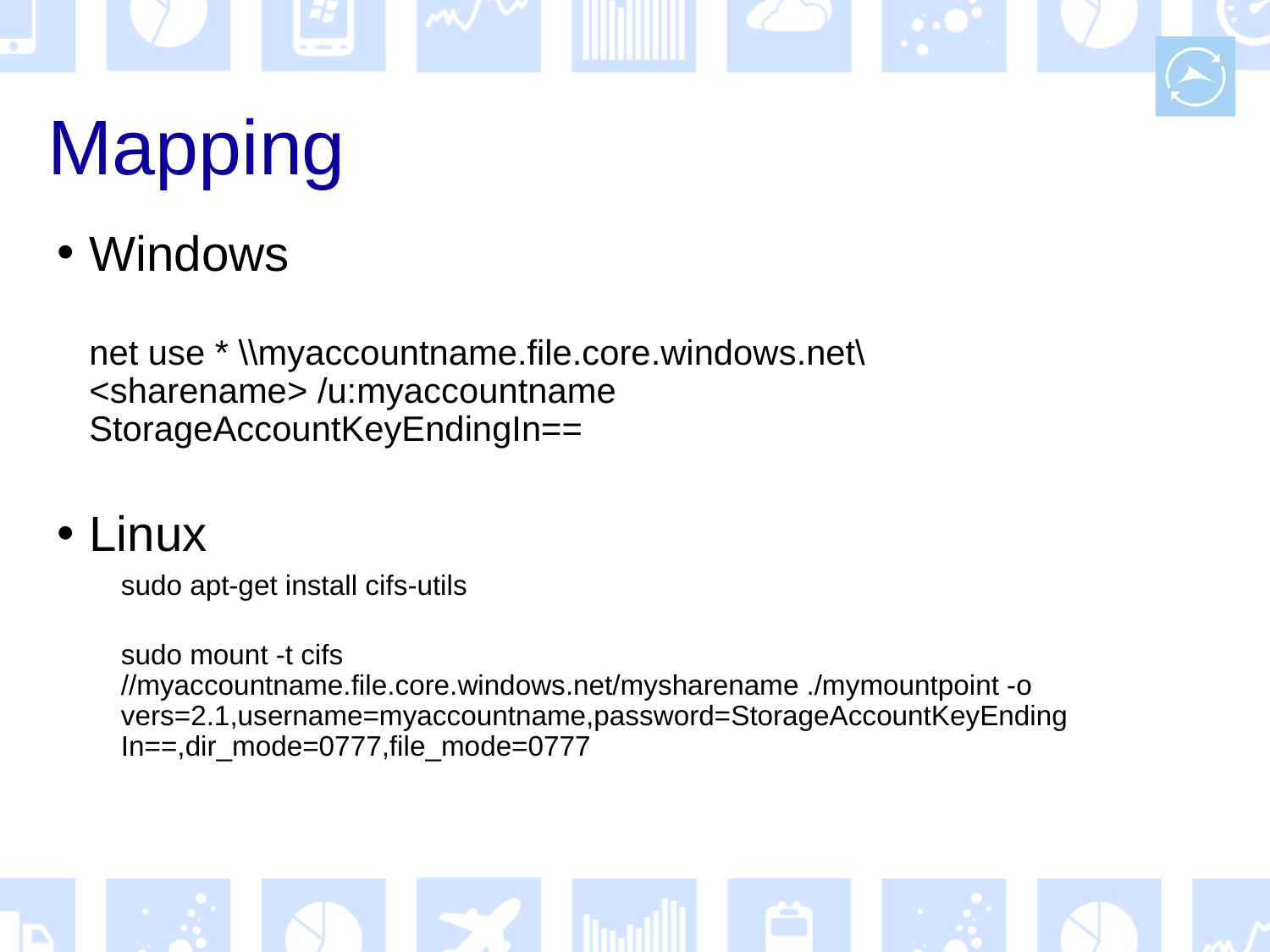

# Mapping
Windows
net use * \\myaccountname.file.core.windows.net\<sharename> /u:myaccountname StorageAccountKeyEndingIn==
Linux
sudo apt-get install cifs-utils
sudo mount -t cifs //myaccountname.file.core.windows.net/mysharename ./mymountpoint -o vers=2.1,username=myaccountname,password=StorageAccountKeyEndingIn==,dir_mode=0777,file_mode=0777